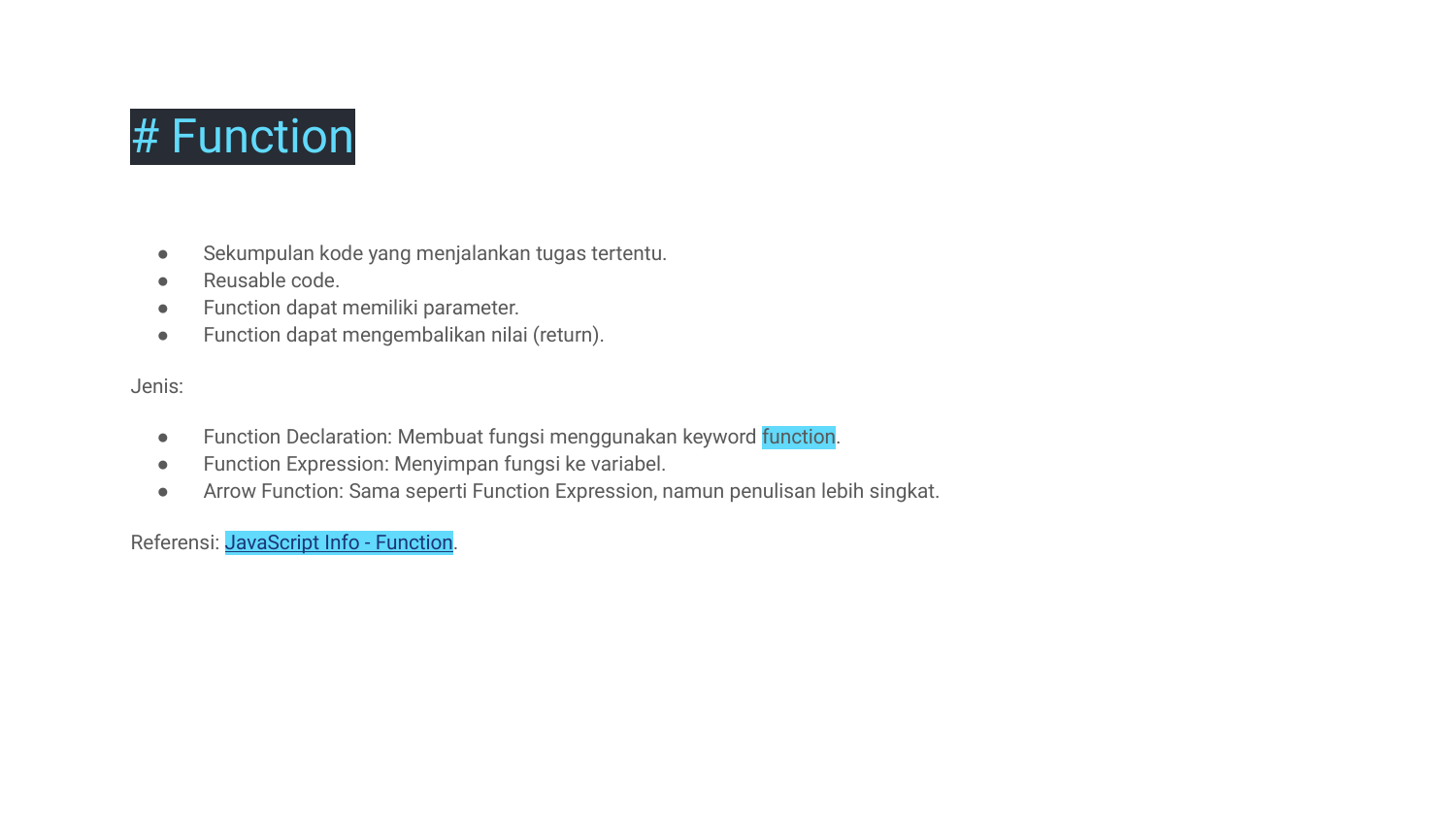

# Function
Sekumpulan kode yang menjalankan tugas tertentu.
Reusable code.
Function dapat memiliki parameter.
Function dapat mengembalikan nilai (return).
Jenis:
Function Declaration: Membuat fungsi menggunakan keyword function.
Function Expression: Menyimpan fungsi ke variabel.
Arrow Function: Sama seperti Function Expression, namun penulisan lebih singkat.
Referensi: JavaScript Info - Function.